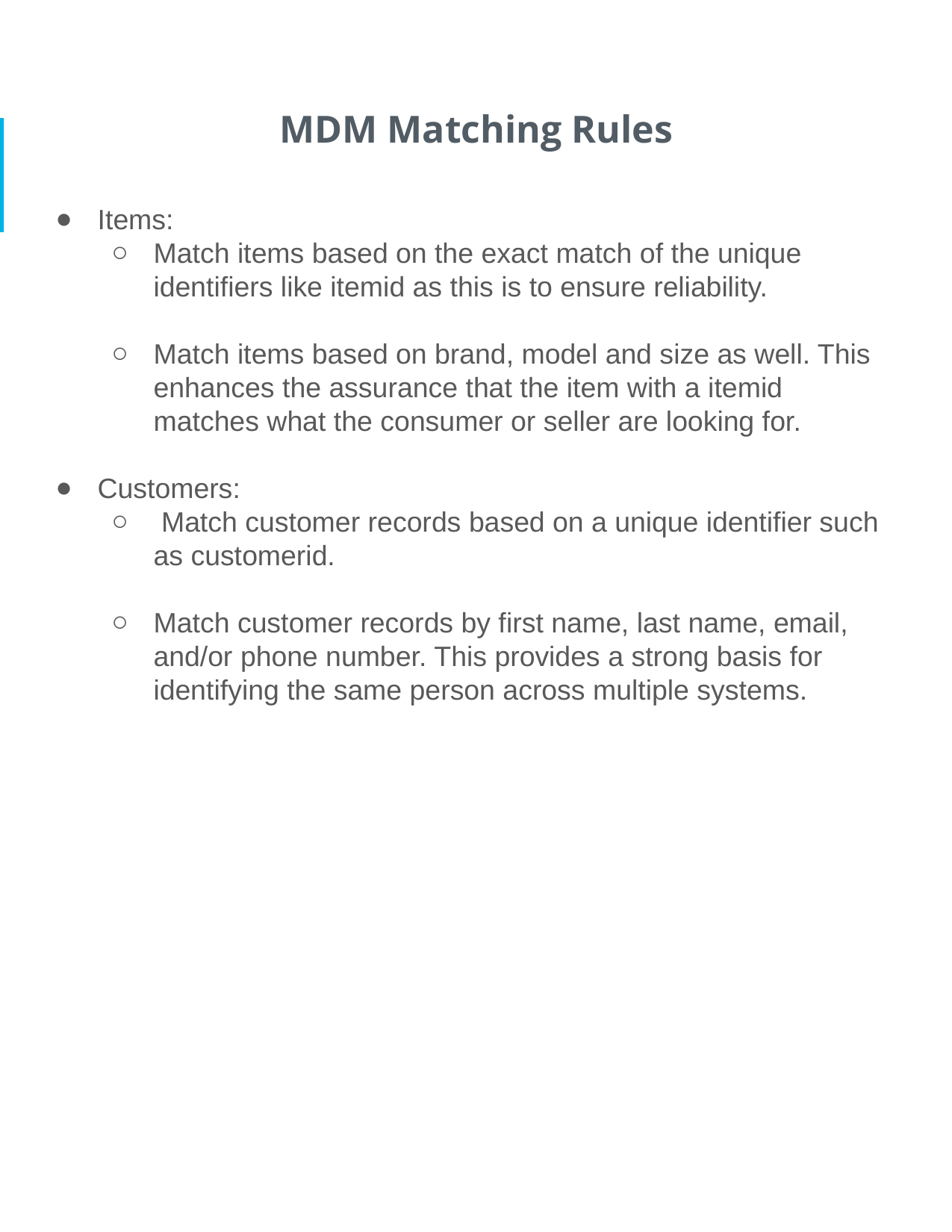

MDM Matching Rules

Items:
Match items based on the exact match of the unique identifiers like itemid as this is to ensure reliability.
Match items based on brand, model and size as well. This enhances the assurance that the item with a itemid matches what the consumer or seller are looking for.
Customers:
 Match customer records based on a unique identifier such as customerid.

Match customer records by first name, last name, email, and/or phone number. This provides a strong basis for identifying the same person across multiple systems.